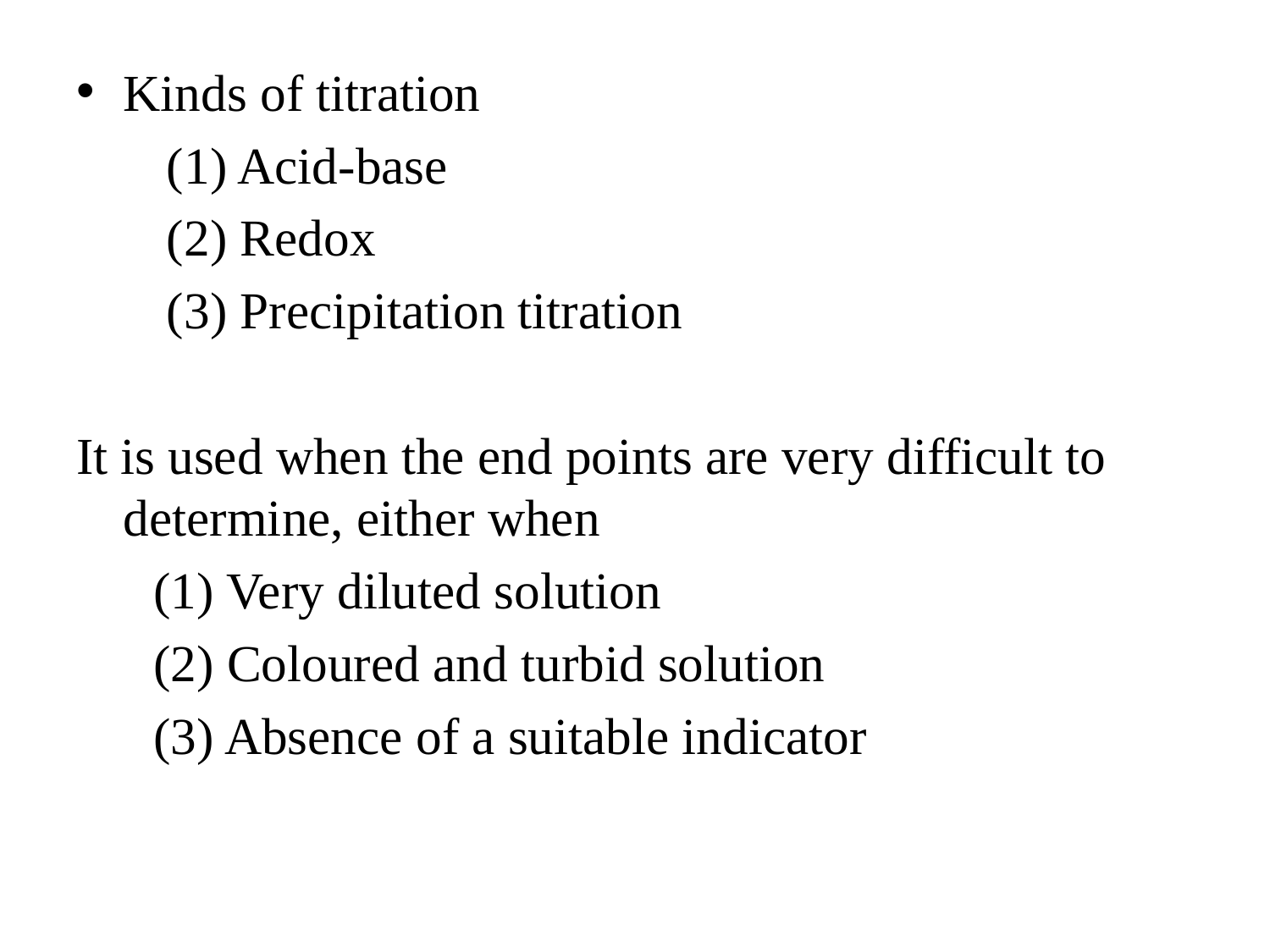

Kinds of titration
       (1) Acid-base
       (2) Redox
       (3) Precipitation titration

It is used when the end points are very difficult to determine, either when
      (1) Very diluted solution
      (2) Coloured and turbid solution
      (3) Absence of a suitable indicator